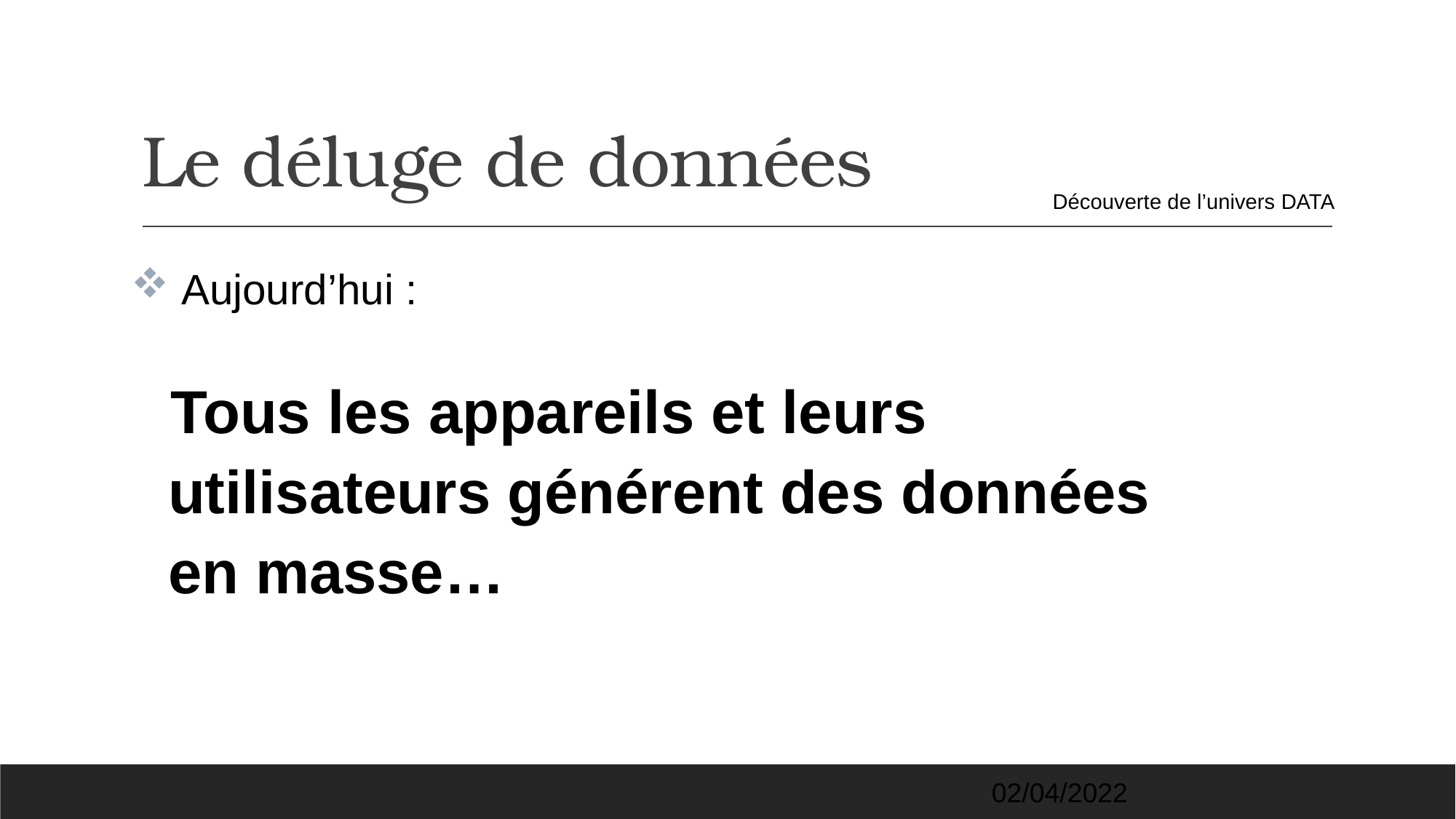

# Le déluge de données
Découverte de l’univers DATA
 Aujourd’hui :
Tous les appareils et leurs utilisateurs générent des données en masse…

02/04/2022